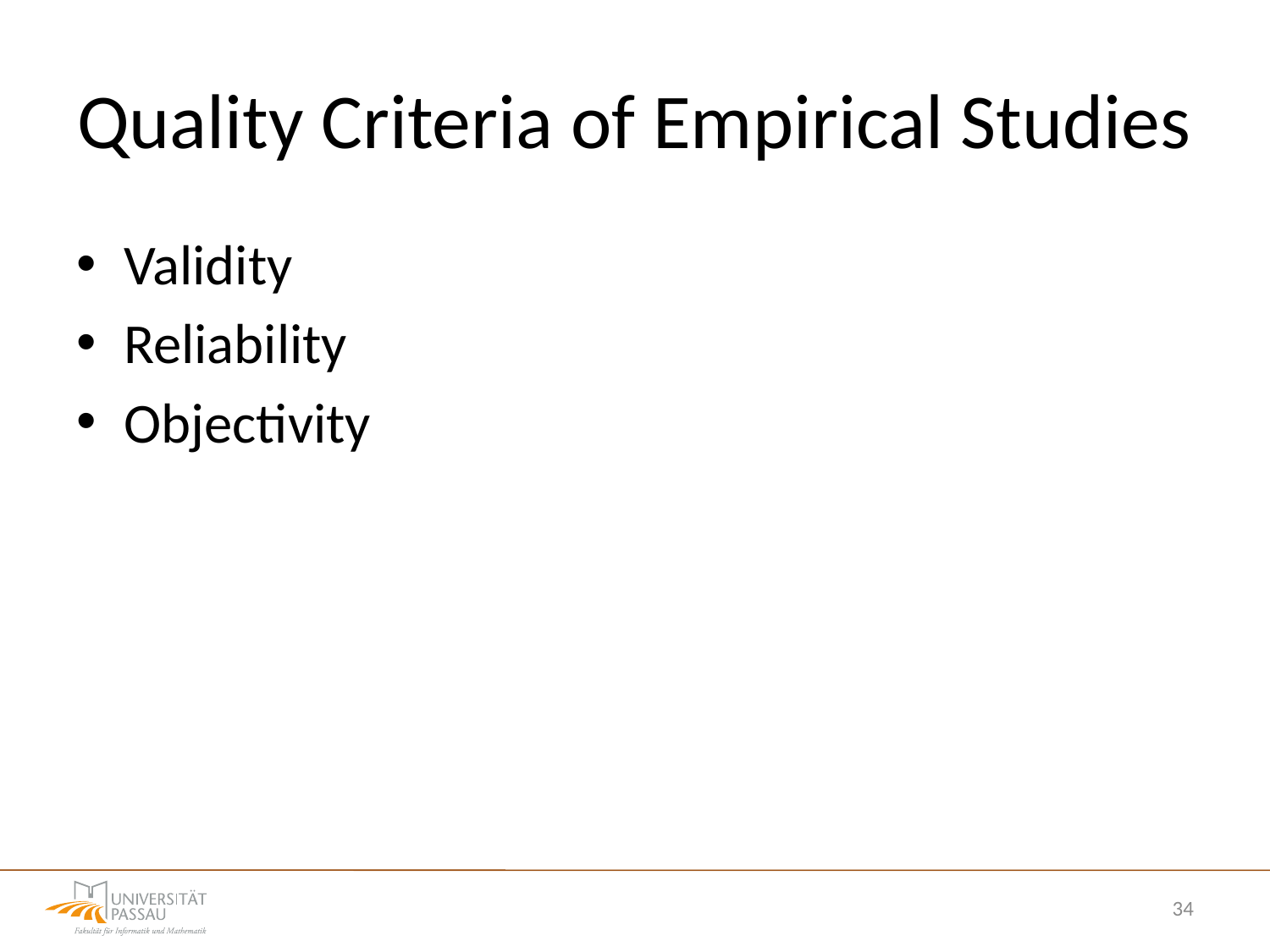

# Quality Criteria of Empirical Studies
Validity
Reliability
Objectivity
34